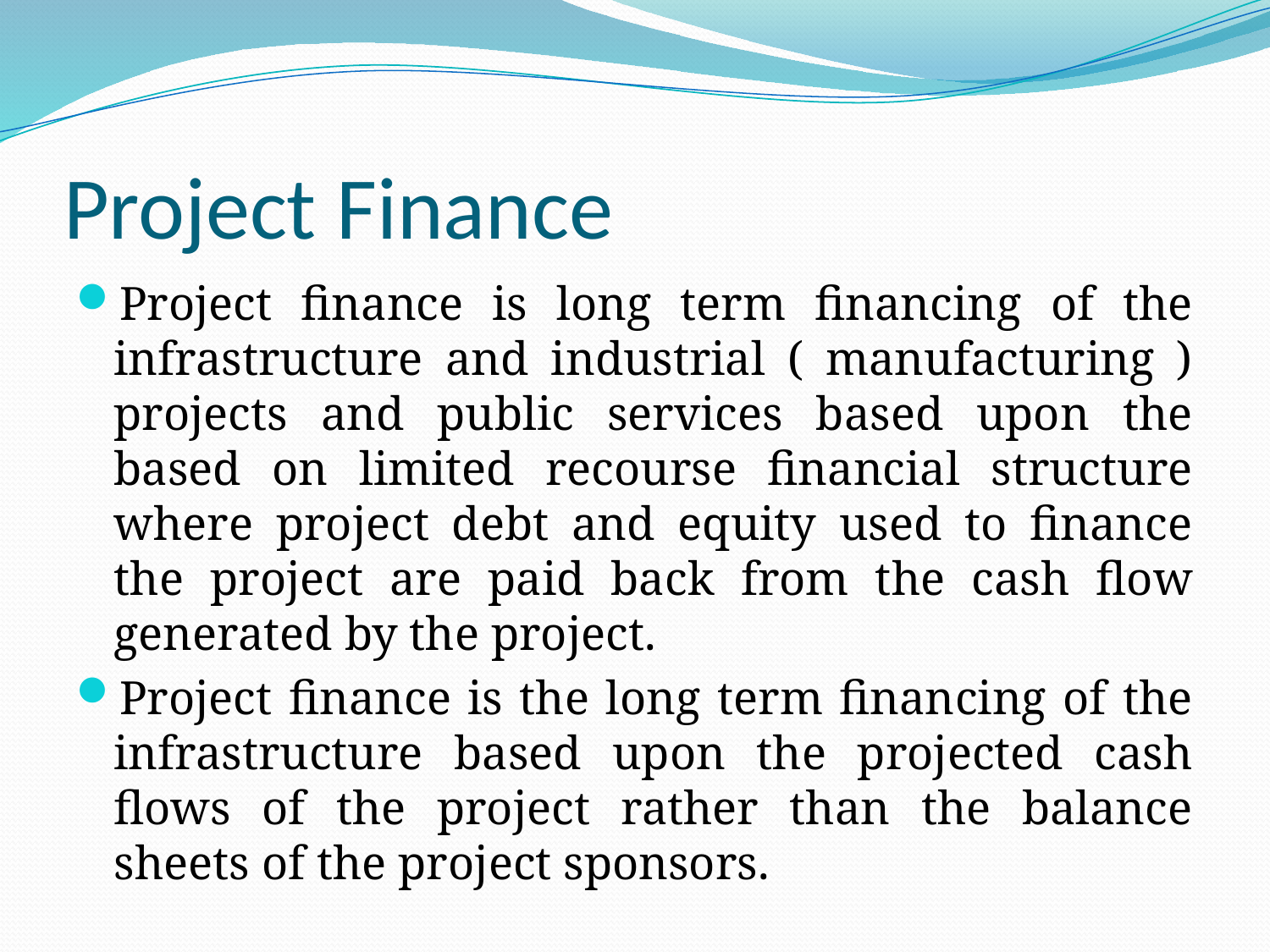

# Project Finance
Project finance is long term financing of the infrastructure and industrial ( manufacturing ) projects and public services based upon the based on limited recourse financial structure where project debt and equity used to finance the project are paid back from the cash flow generated by the project.
Project finance is the long term financing of the infrastructure based upon the projected cash flows of the project rather than the balance sheets of the project sponsors.